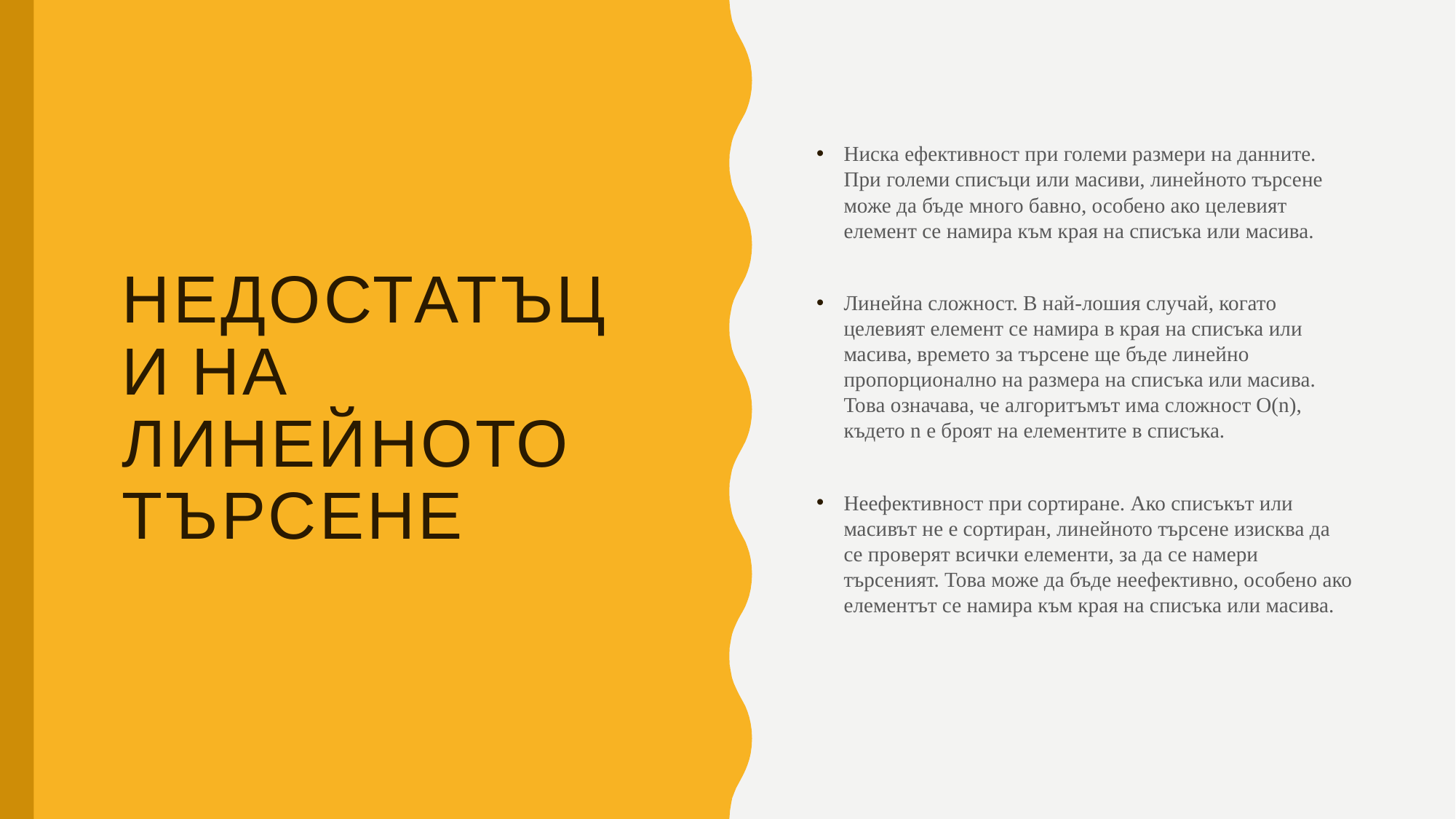

Ниска ефективност при големи размери на данните. При големи списъци или масиви, линейното търсене може да бъде много бавно, особено ако целевият елемент се намира към края на списъка или масива.

Линейна сложност. В най-лошия случай, когато целевият елемент се намира в края на списъка или масива, времето за търсене ще бъде линейно пропорционално на размера на списъка или масива. Това означава, че алгоритъмът има сложност O(n), където n е броят на елементите в списъка.

Неефективност при сортиране. Ако списъкът или масивът не е сортиран, линейното търсене изисква да се проверят всички елементи, за да се намери търсеният. Това може да бъде неефективно, особено ако елементът се намира към края на списъка или масива.

# Недостатъци на линейното търсене